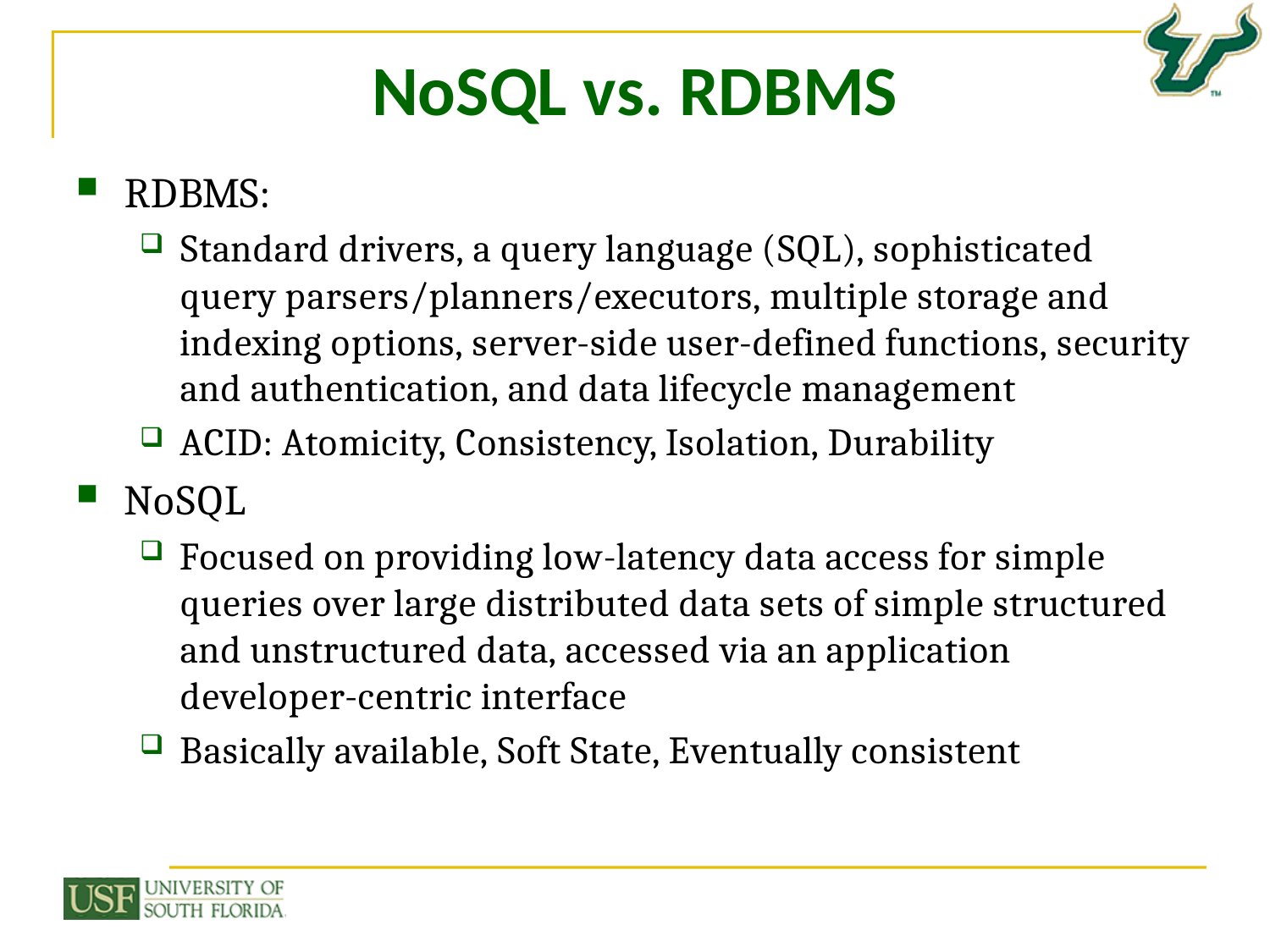

# NoSQL vs. RDBMS
RDBMS:
Standard drivers, a query language (SQL), sophisticated query parsers/planners/executors, multiple storage and indexing options, server-side user-defined functions, security and authentication, and data lifecycle management
ACID: Atomicity, Consistency, Isolation, Durability
NoSQL
Focused on providing low-latency data access for simple queries over large distributed data sets of simple structured and unstructured data, accessed via an application developer-centric interface
Basically available, Soft State, Eventually consistent